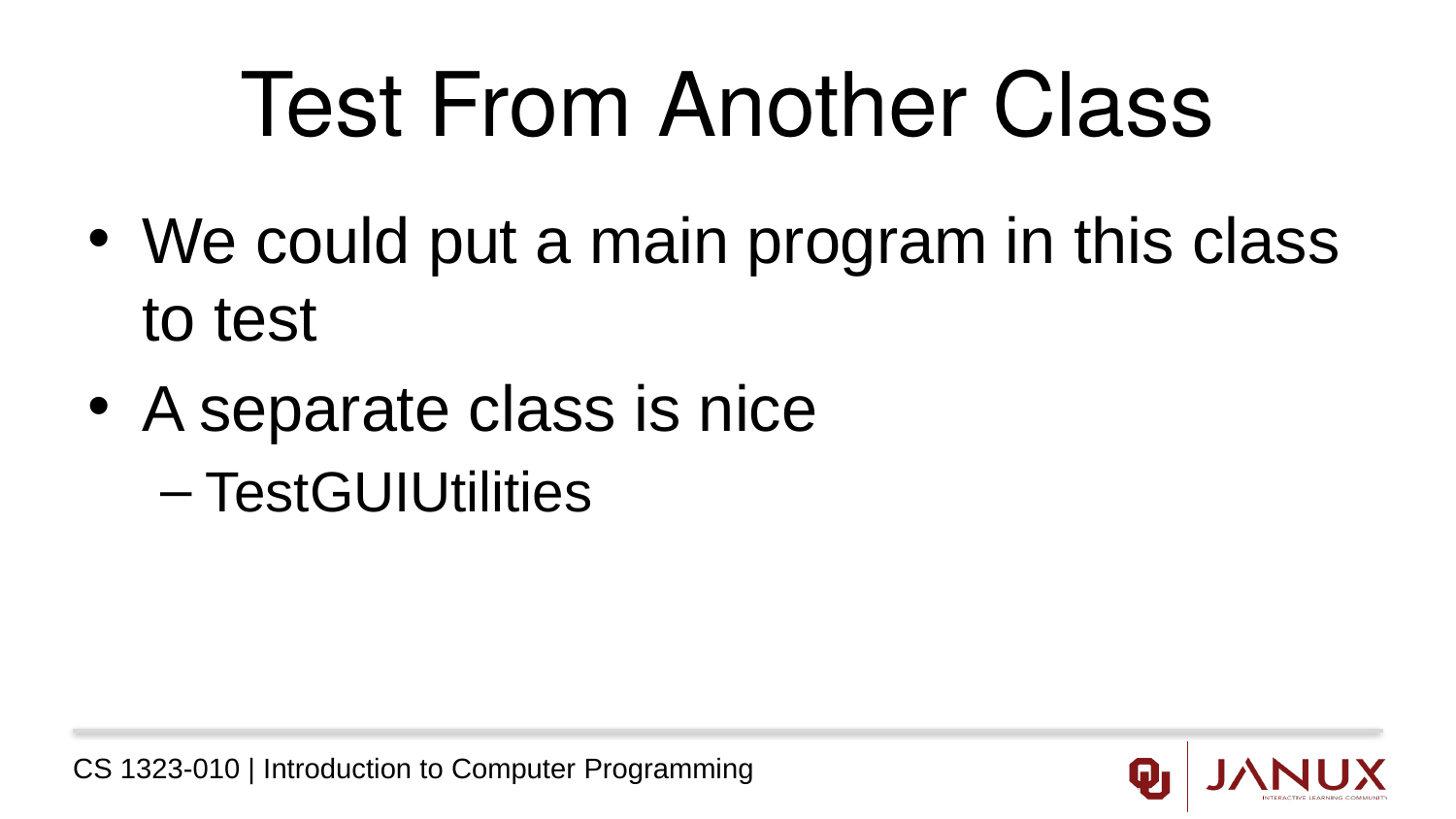

# Test From Another Class
We could put a main program in this class to test
A separate class is nice
TestGUIUtilities